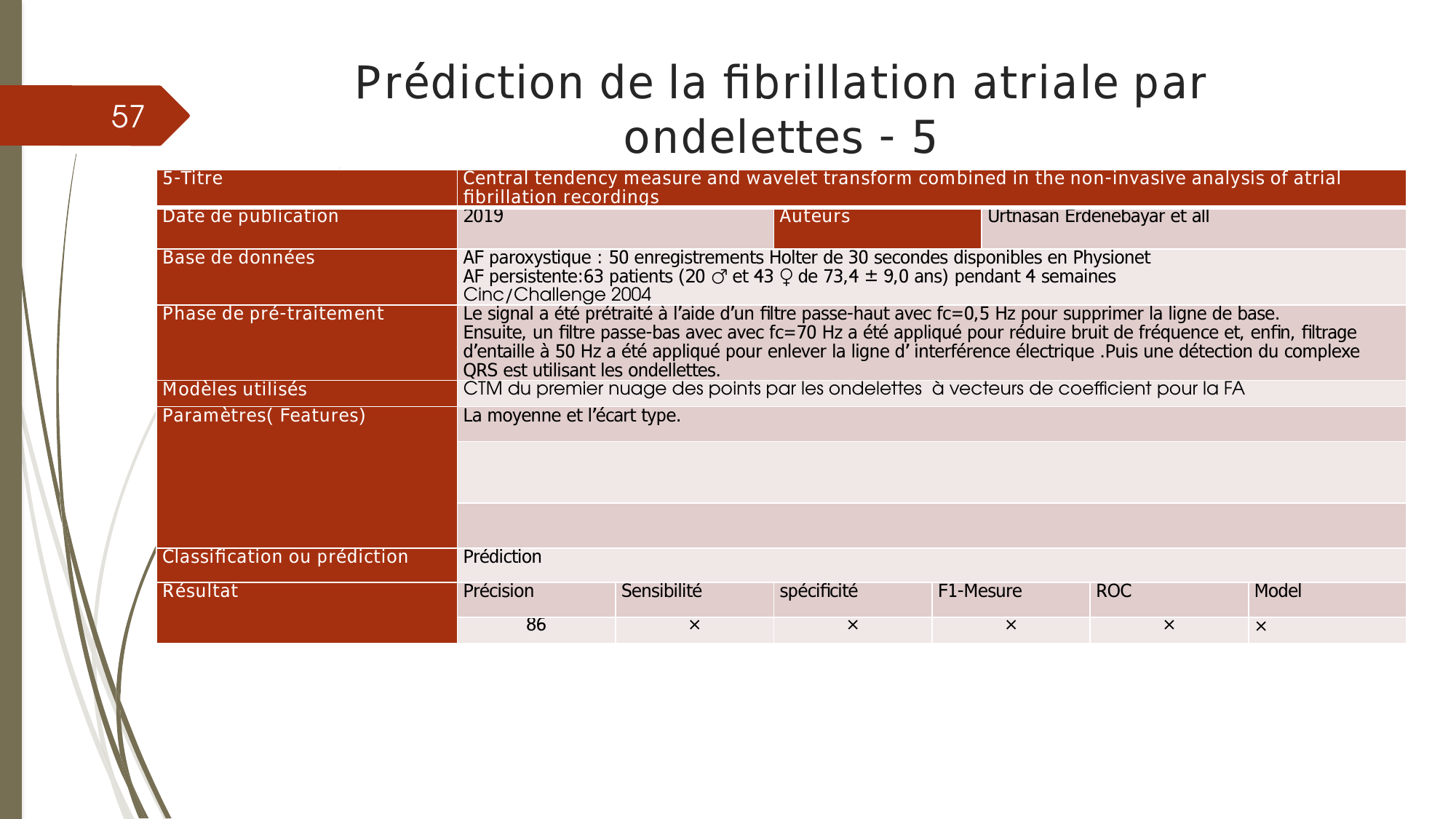

# Prédiction de la fibrillation atriale par ondelettes - 5
57
| 5-Titre | Central tendency measure and wavelet transform combined in the non-invasive analysis of atrial fibrillation recordings |  |  |  |  |  |  |
| --- | --- | --- | --- | --- | --- | --- | --- |
| Date de publication | 2019 |  | Auteurs |  | Urtnasan Erdenebayar et all |  |  |
| Base de données | AF paroxystique : 50 enregistrements Holter de 30 secondes disponibles en Physionet AF persistente:63 patients (20 ♂ et 43 ♀ de 73,4 ± 9,0 ans) pendant 4 semaines Cinc/Challenge 2004 |  |  |  |  |  |  |
| Phase de pré-traitement | Le signal a été prétraité à l’aide d’un filtre passe-haut avec fc=0,5 Hz pour supprimer la ligne de base. Ensuite, un filtre passe-bas avec avec fc=70 Hz a été appliqué pour réduire bruit de fréquence et, enfin, filtrage d’entaille à 50 Hz a été appliqué pour enlever la ligne d’ interférence électrique .Puis une détection du complexe QRS est utilisant les ondellettes. |  |  |  |  |  |  |
| Modèles utilisés | CTM du premier nuage des points par les ondelettes à vecteurs de coefficient pour la FA |  |  |  |  |  |  |
| Paramètres( Features) | La moyenne et l’écart type. |  |  |  |  |  |  |
|  |  |  |  |  |  |  |  |
|  |  |  |  |  |  |  |  |
| Classification ou prédiction | Prédiction |  |  |  |  |  |  |
| Résultat | Précision | Sensibilité | spécificité | F1-Mesure |  | ROC | Model |
|  | 86 | × | × | × |  | × | × |